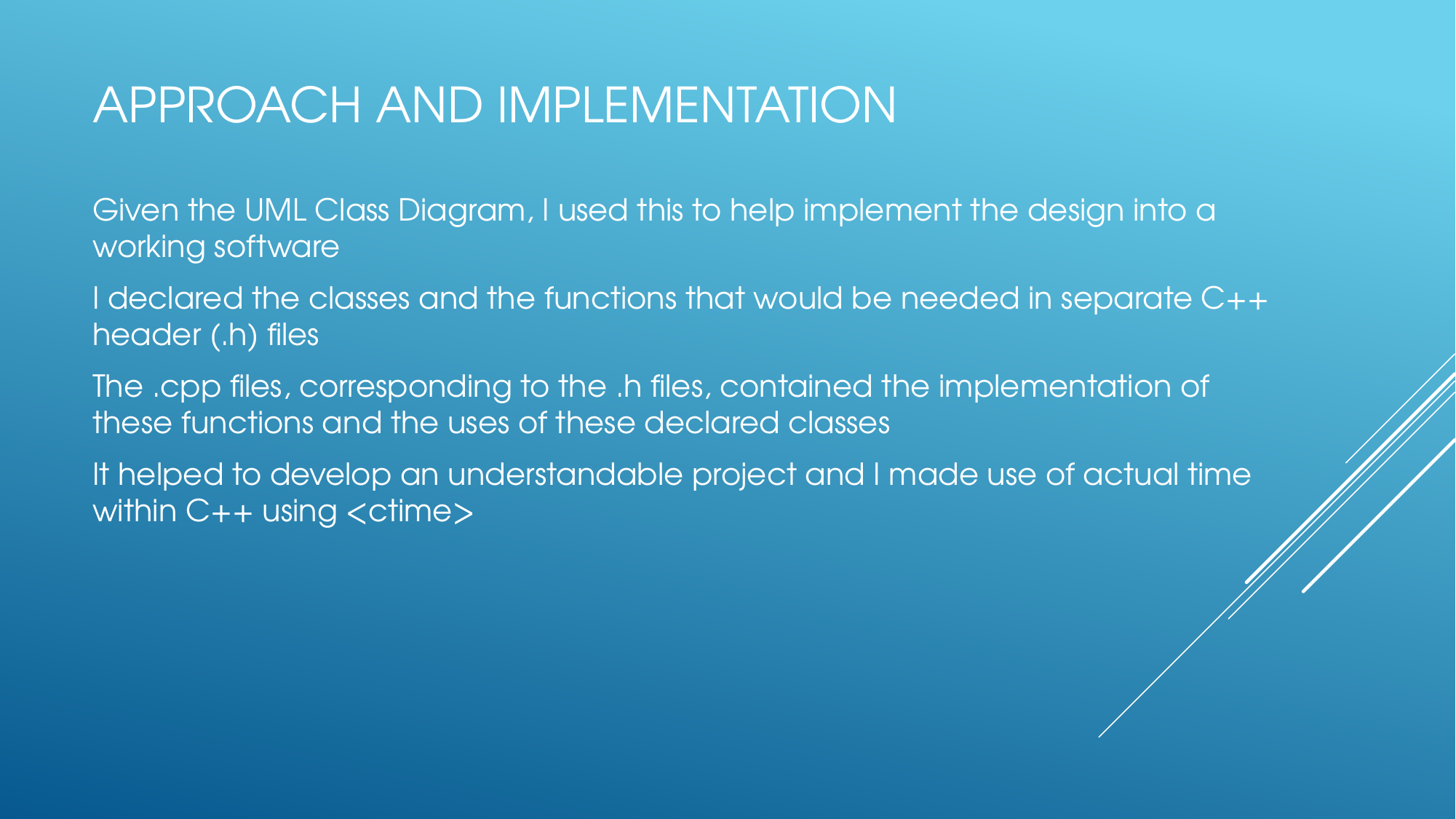

# Approach and Implementation
Given the UML Class Diagram, I used this to help implement the design into a working software
I declared the classes and the functions that would be needed in separate C++ header (.h) files
The .cpp files, corresponding to the .h files, contained the implementation of these functions and the uses of these declared classes
It helped to develop an understandable project and I made use of actual time within C++ using <ctime>